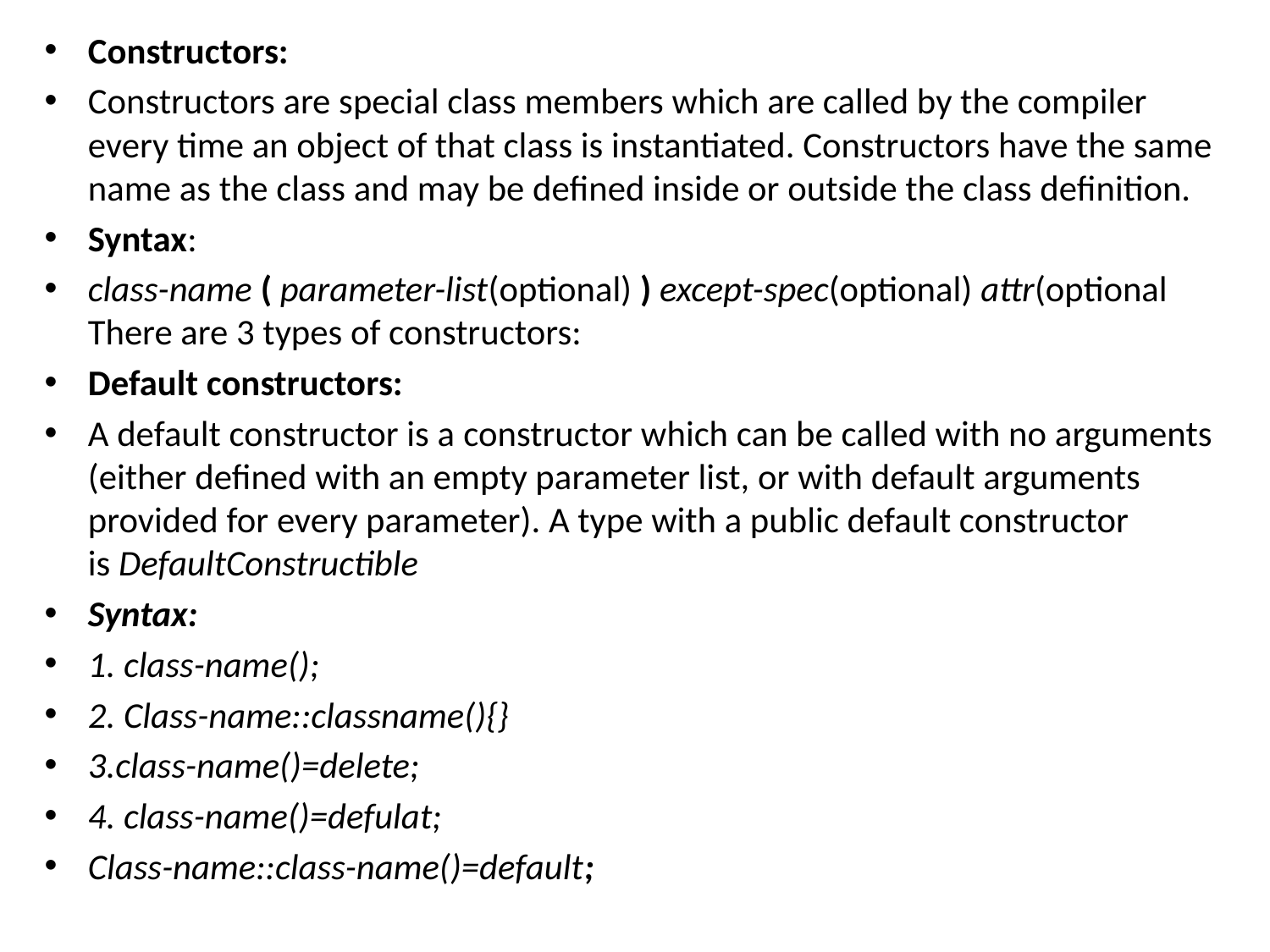

Constructors:
Constructors are special class members which are called by the compiler every time an object of that class is instantiated. Constructors have the same name as the class and may be defined inside or outside the class definition.
Syntax:
class-name ( parameter-list(optional) ) except-spec(optional) attr(optional
There are 3 types of constructors:
Default constructors:
A default constructor is a constructor which can be called with no arguments (either defined with an empty parameter list, or with default arguments provided for every parameter). A type with a public default constructor is DefaultConstructible
Syntax:
1. class-name();
2. Class-name::classname(){}
3.class-name()=delete;
4. class-name()=defulat;
Class-name::class-name()=default;